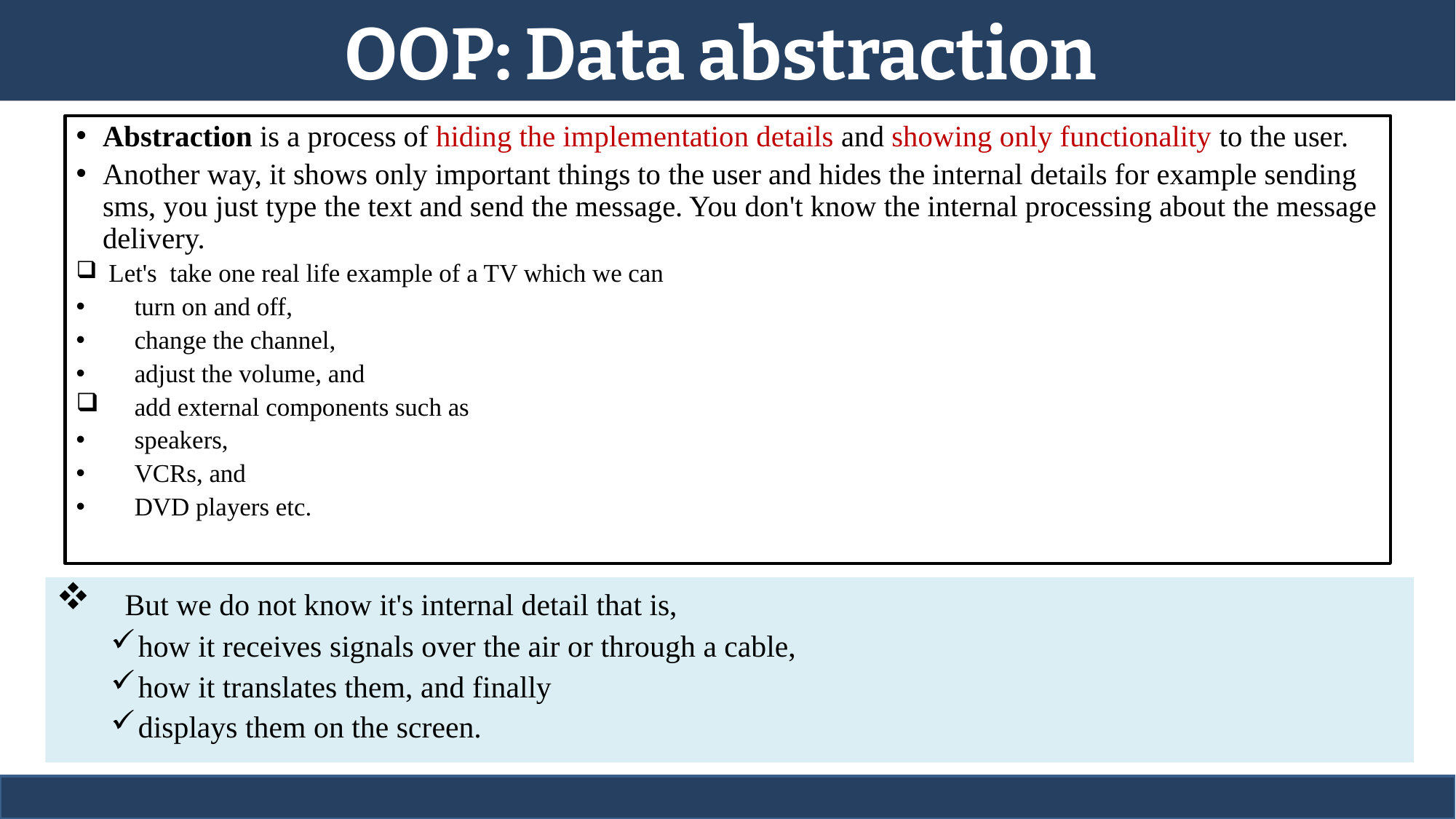

# OOP: Data abstraction
Abstraction is a process of hiding the implementation details and showing only functionality to the user.
Another way, it shows only important things to the user and hides the internal details for example sending sms, you just type the text and send the message. You don't know the internal processing about the message delivery.
 Let's  take one real life example of a TV which we can
     turn on and off,
     change the channel,
     adjust the volume, and
     add external components such as
     speakers,
     VCRs, and
     DVD players etc.
    But we do not know it's internal detail that is,
how it receives signals over the air or through a cable,
how it translates them, and finally
displays them on the screen.